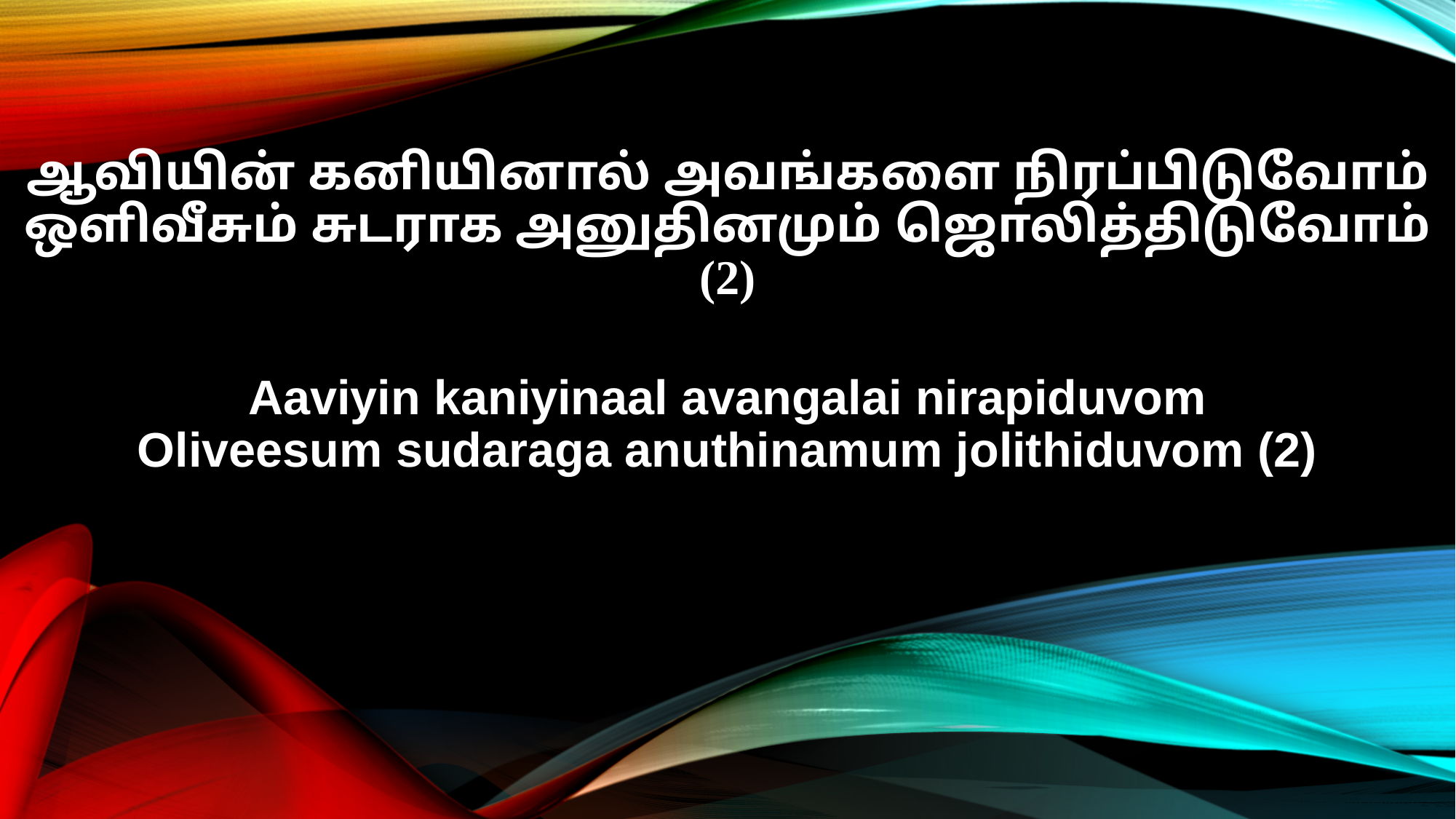

ஆவியின் கனியினால் அவங்களை நிரப்பிடுவோம்
ஒளிவீசும் சுடராக அனுதினமும் ஜொலித்திடுவோம் (2)
Aaviyin kaniyinaal avangalai nirapiduvom
Oliveesum sudaraga anuthinamum jolithiduvom (2)